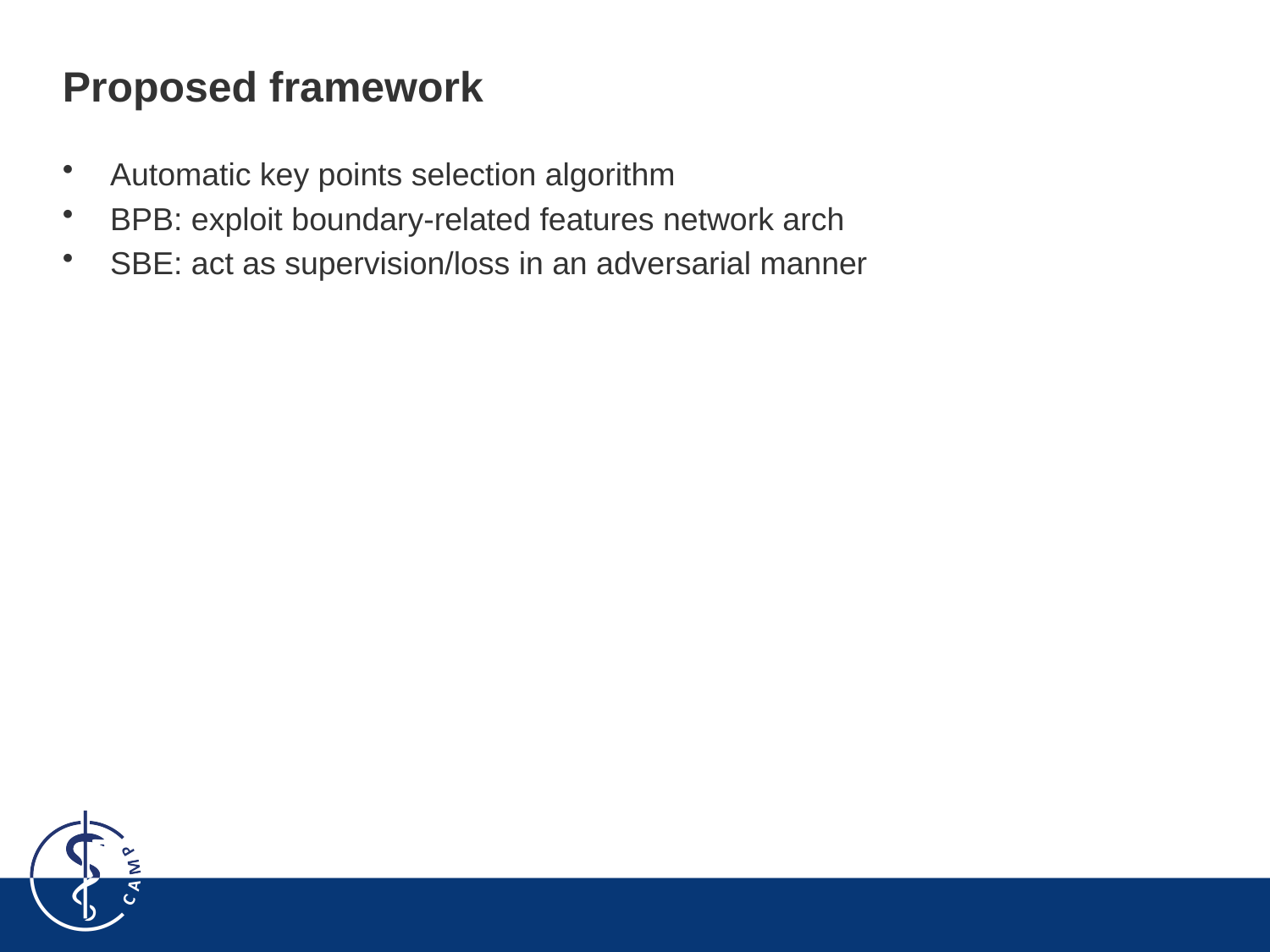

# Proposed framework
Automatic key points selection algorithm
BPB: exploit boundary-related features network arch
SBE: act as supervision/loss in an adversarial manner